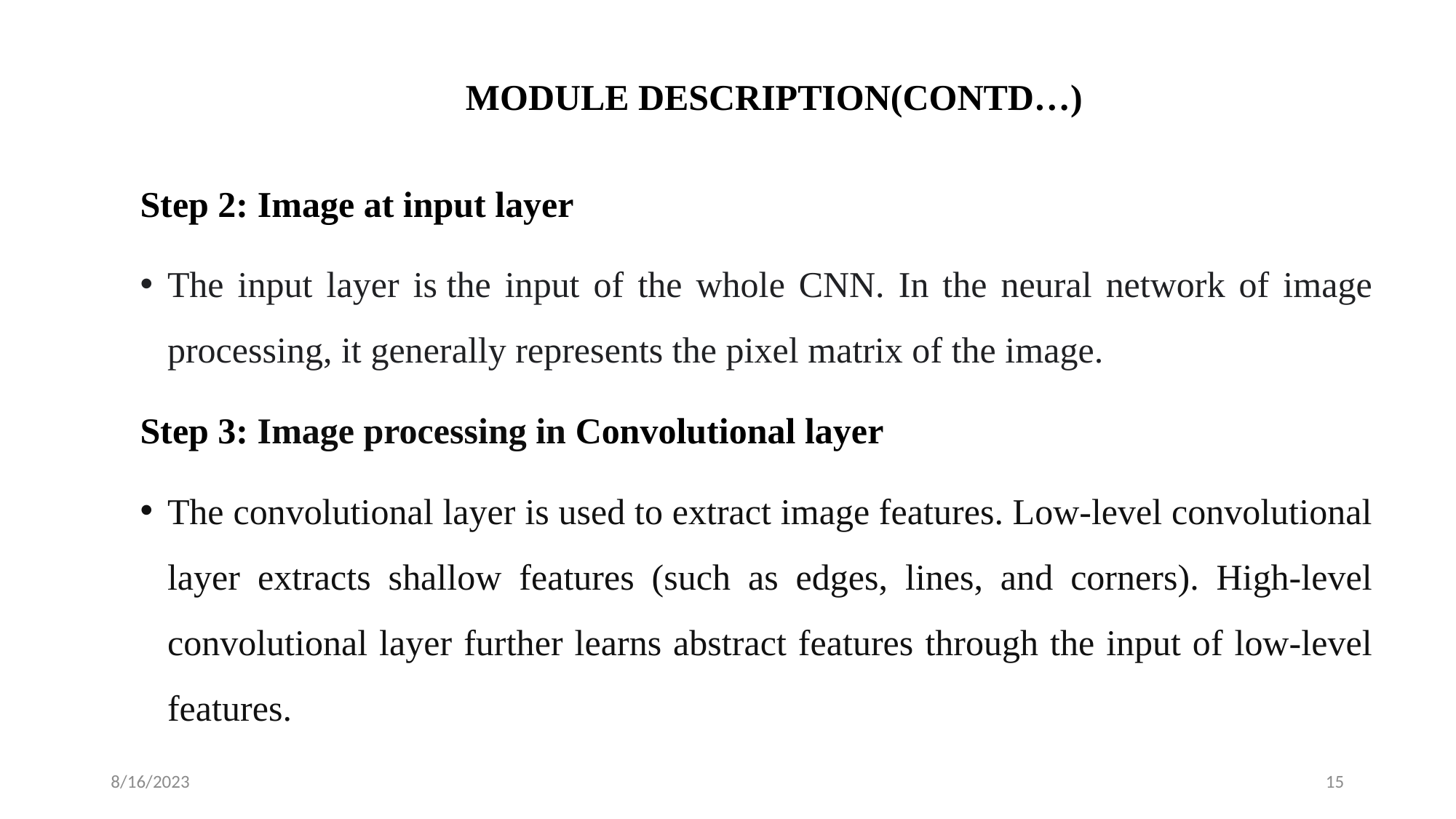

# MODULE DESCRIPTION(CONTD…)
Step 2: Image at input layer
The input layer is the input of the whole CNN. In the neural network of image processing, it generally represents the pixel matrix of the image.
Step 3: Image processing in Convolutional layer
The convolutional layer is used to extract image features. Low-level convolutional layer extracts shallow features (such as edges, lines, and corners). High-level convolutional layer further learns abstract features through the input of low-level features.

8/16/2023
15